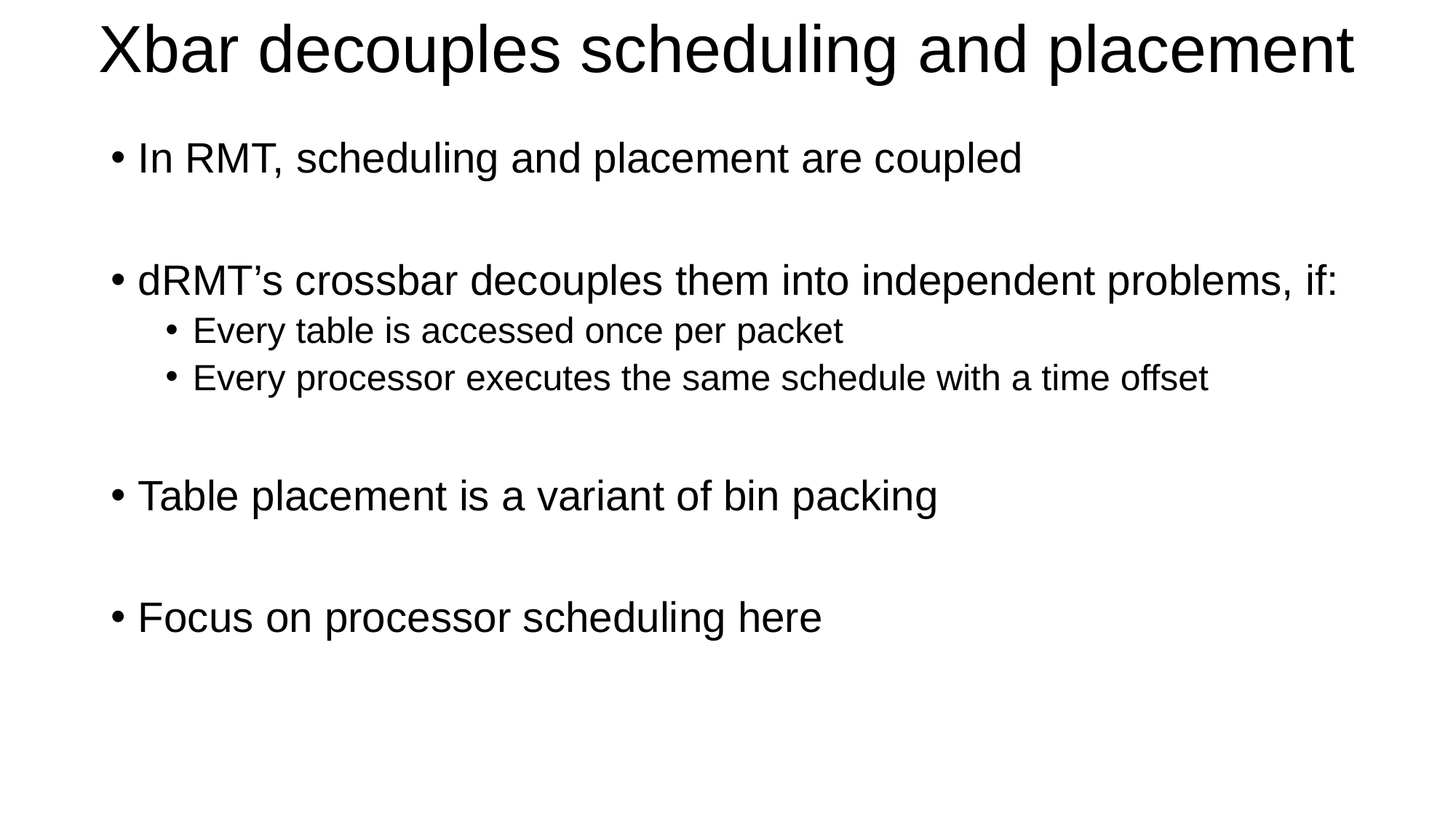

# Xbar decouples scheduling and placement
In RMT, scheduling and placement are coupled

dRMT’s crossbar decouples them into independent problems, if:
Every table is accessed once per packet
Every processor executes the same schedule with a time offset

Table placement is a variant of bin packing

Focus on processor scheduling here